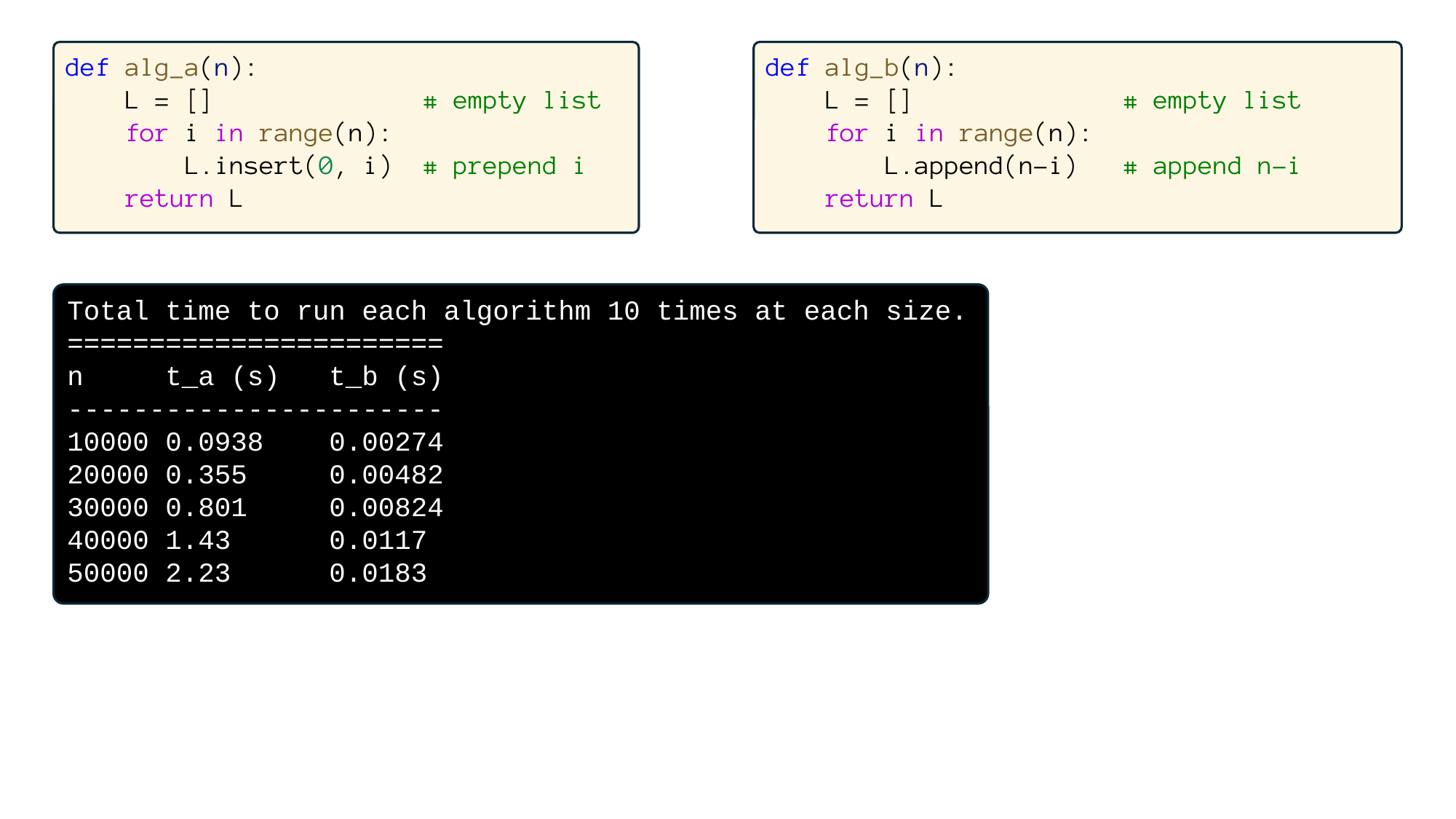

def alg_a(n):
    L = []              # empty list
    for i in range(n):
        L.insert(0, i)  # prepend i
    return L
def alg_b(n):
    L = []              # empty list
    for i in range(n):
        L.append(n-i)   # append n-i
    return L
Total time to run each algorithm 10 times at each size.
=======================
n     t_a (s)   t_b (s)
-----------------------
10000 0.0938    0.00274
20000 0.355     0.00482
30000 0.801     0.00824
40000 1.43      0.0117
50000 2.23      0.0183